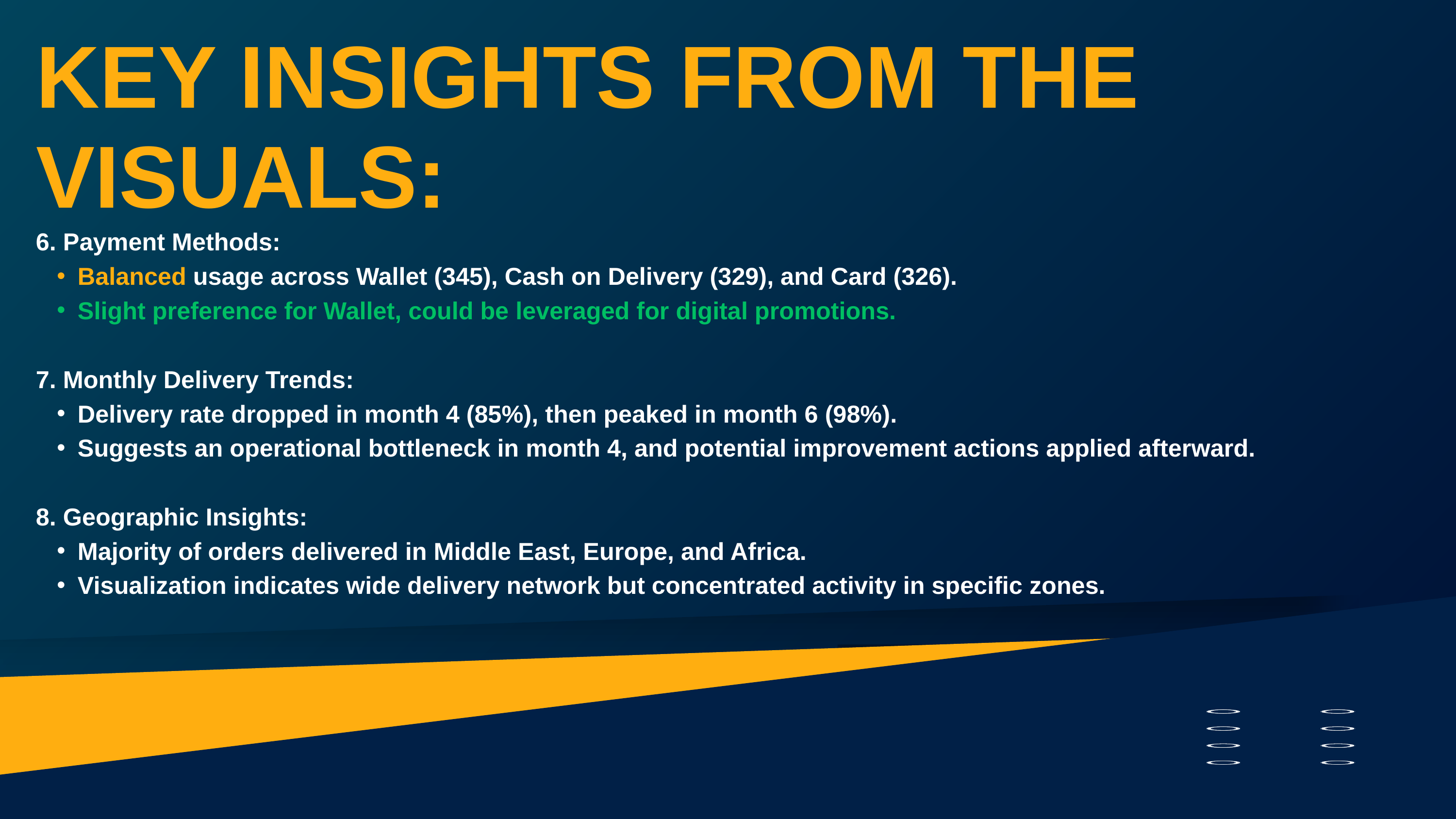

KEY INSIGHTS FROM THE VISUALS:
6. Payment Methods:
Balanced usage across Wallet (345), Cash on Delivery (329), and Card (326).
Slight preference for Wallet, could be leveraged for digital promotions.

7. Monthly Delivery Trends:
Delivery rate dropped in month 4 (85%), then peaked in month 6 (98%).
Suggests an operational bottleneck in month 4, and potential improvement actions applied afterward.

8. Geographic Insights:
Majority of orders delivered in Middle East, Europe, and Africa.
Visualization indicates wide delivery network but concentrated activity in specific zones.